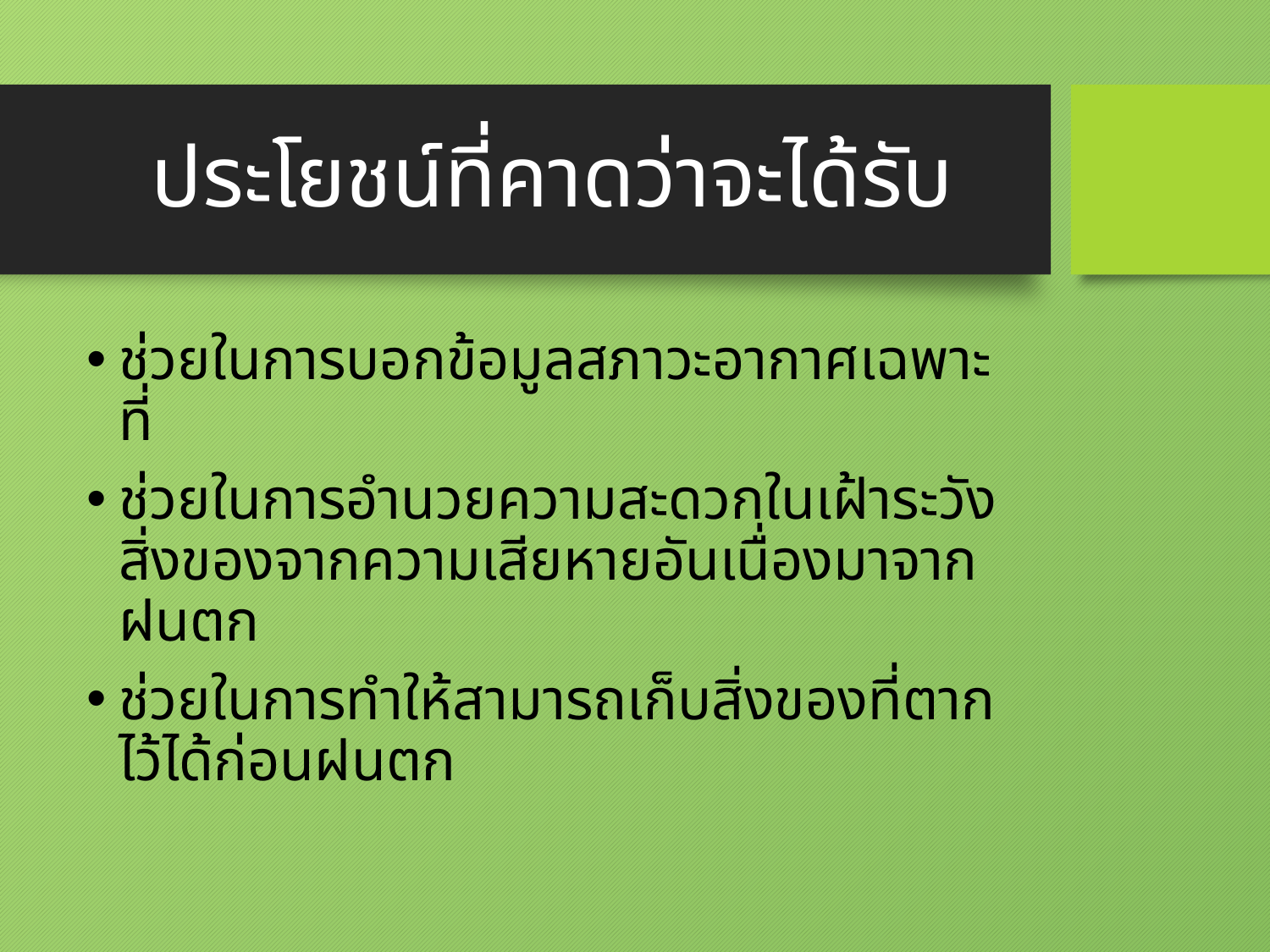

# ประโยชน์ที่คาดว่าจะได้รับ
ช่วยในการบอกข้อมูลสภาวะอากาศเฉพาะที่
ช่วยในการอำนวยความสะดวกในเฝ้าระวังสิ่งของจากความเสียหายอันเนื่องมาจาก ฝนตก
ช่วยในการทำให้สามารถเก็บสิ่งของที่ตากไว้ได้ก่อนฝนตก